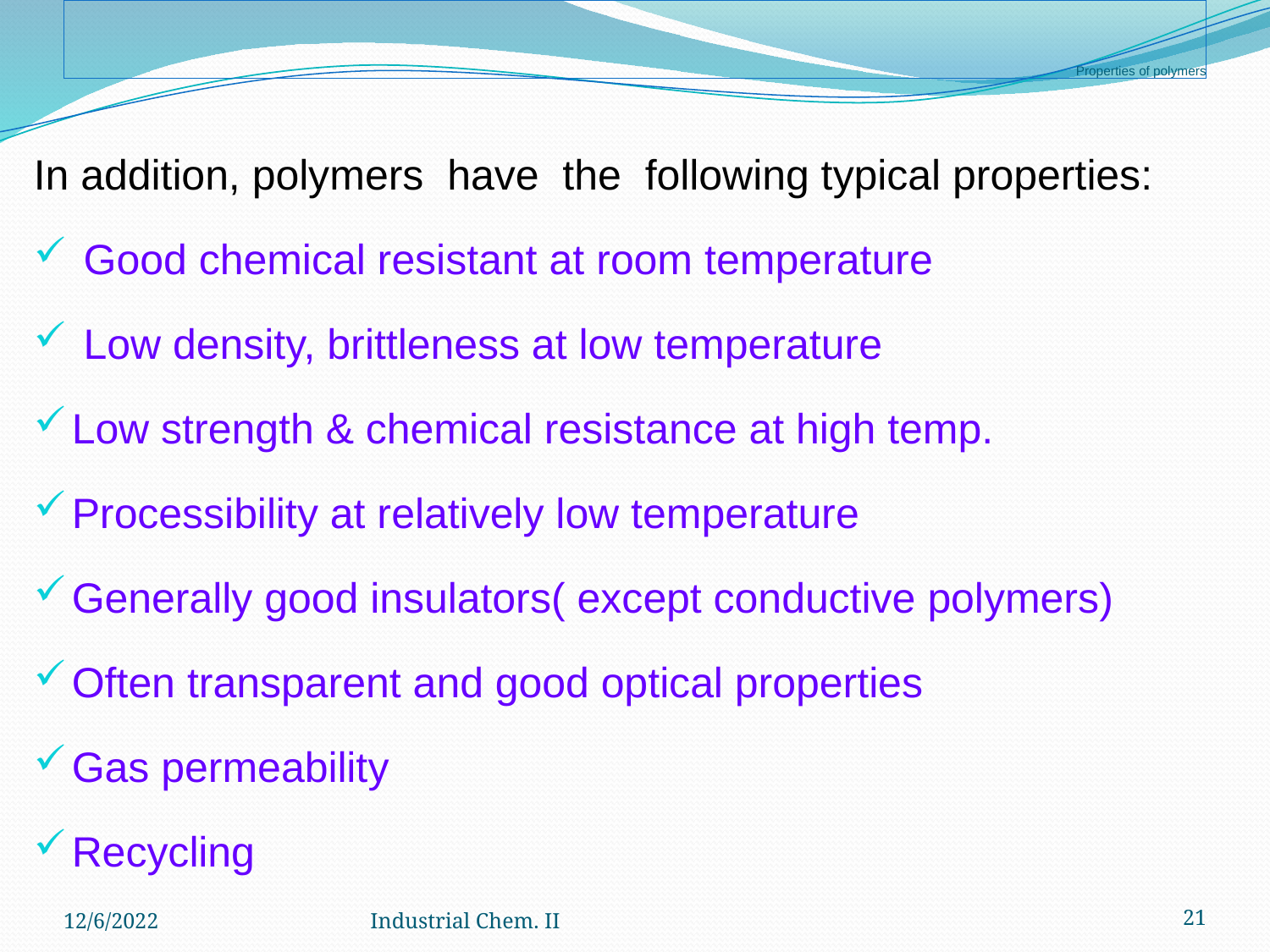

# Properties of polymers
In addition, polymers  have  the  following typical properties:
 Good chemical resistant at room temperature
 Low density, brittleness at low temperature
Low strength & chemical resistance at high temp.
Processibility at relatively low temperature
Generally good insulators( except conductive polymers)
Often transparent and good optical properties
Gas permeability
Recycling
12/6/2022
Industrial Chem. II
21